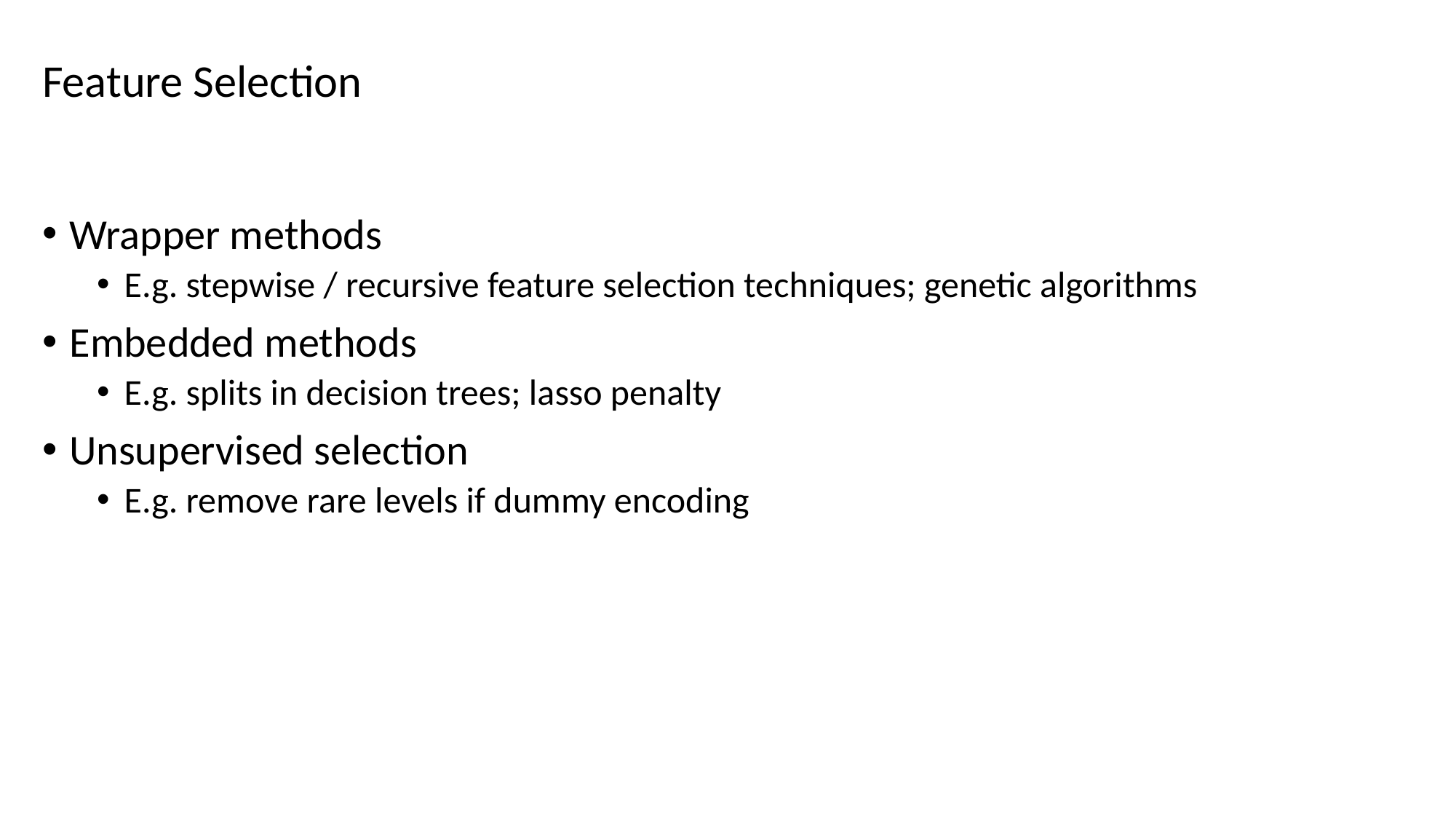

# Feature Selection

Wrapper methods
E.g. stepwise / recursive feature selection techniques; genetic algorithms
Embedded methods
E.g. splits in decision trees; lasso penalty
Unsupervised selection
E.g. remove rare levels if dummy encoding